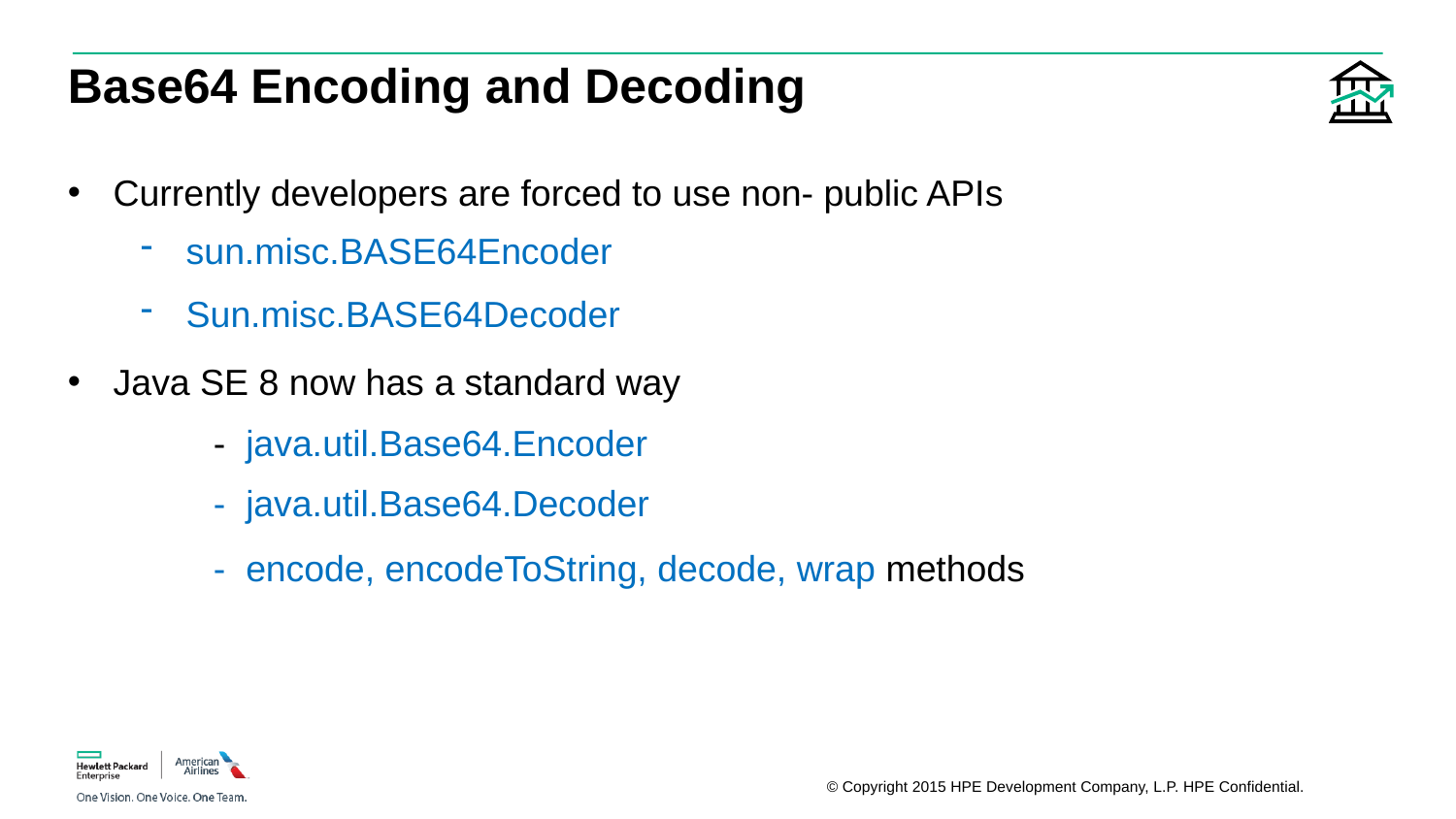

# Base64 Encoding and Decoding
Currently developers are forced to use non- public APIs

sun.misc.BASE64Encoder

Sun.misc.BASE64Decoder

Java SE 8 now has a standard way

	-  java.util.Base64.Encoder

	-  java.util.Base64.Decoder

	-  encode, encodeToString, decode, wrap methods